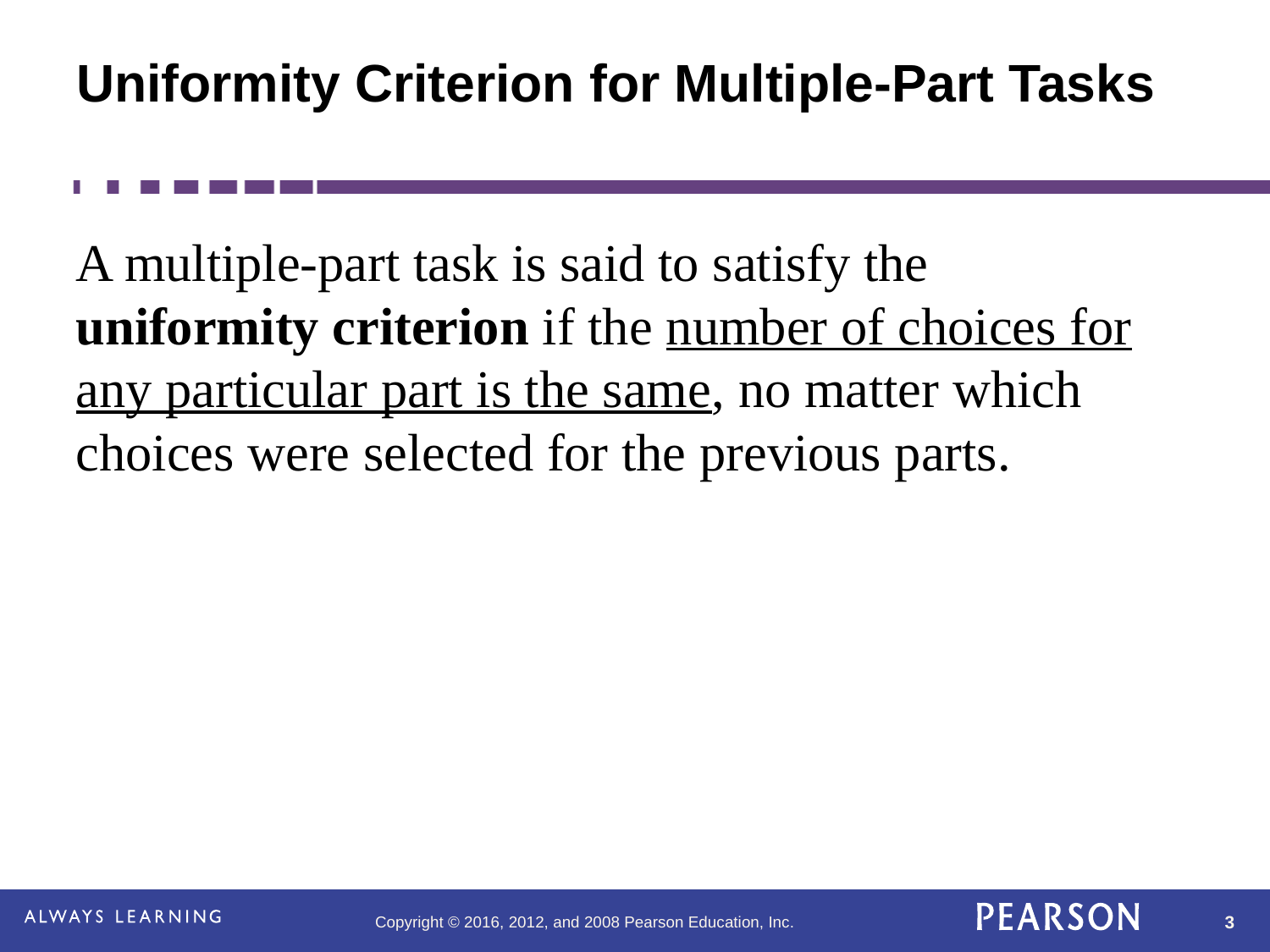

# Uniformity Criterion for Multiple-Part Tasks
A multiple-part task is said to satisfy the uniformity criterion if the number of choices for any particular part is the same, no matter which choices were selected for the previous parts.